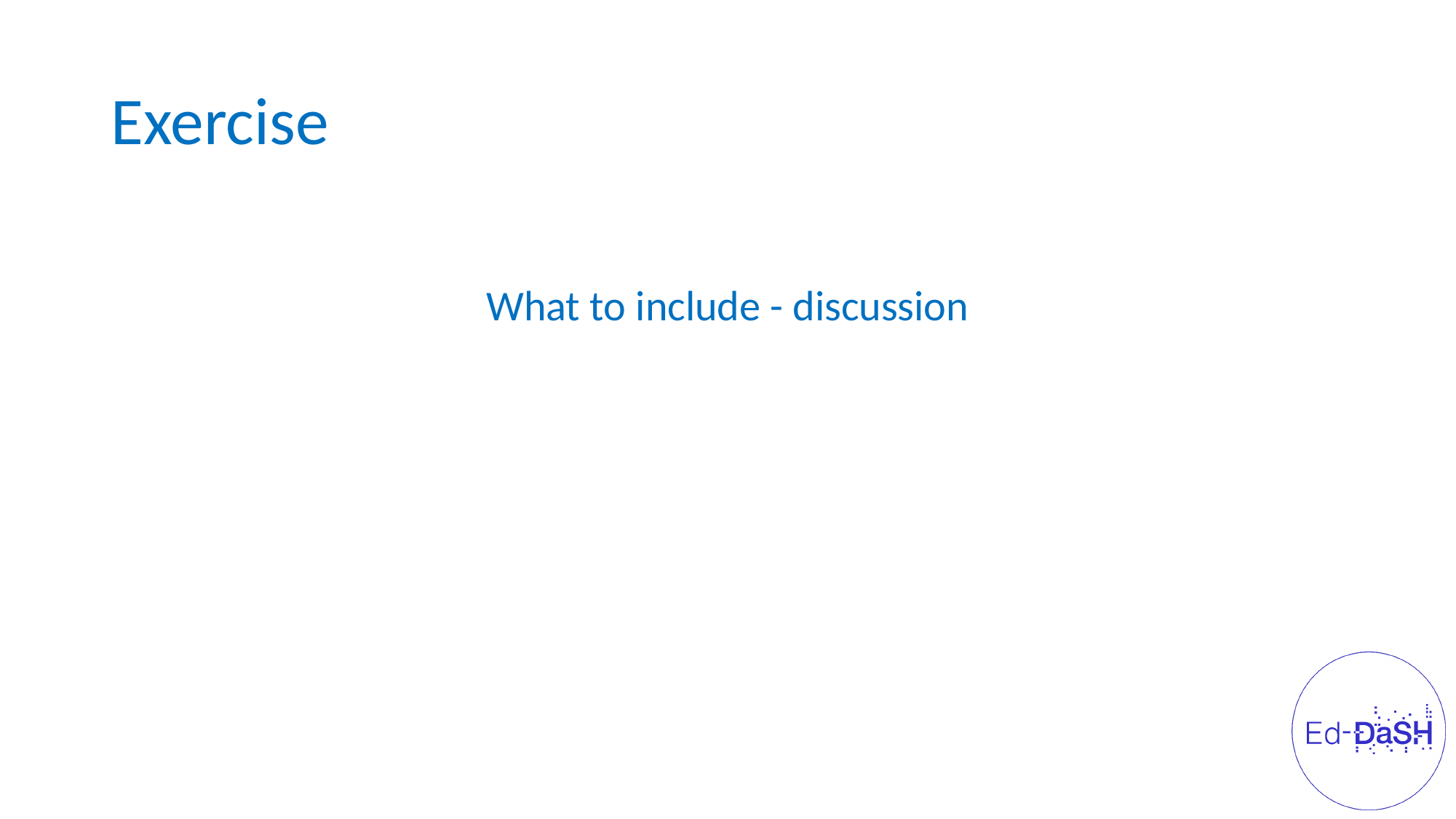

# Exercise

What to include - discussion